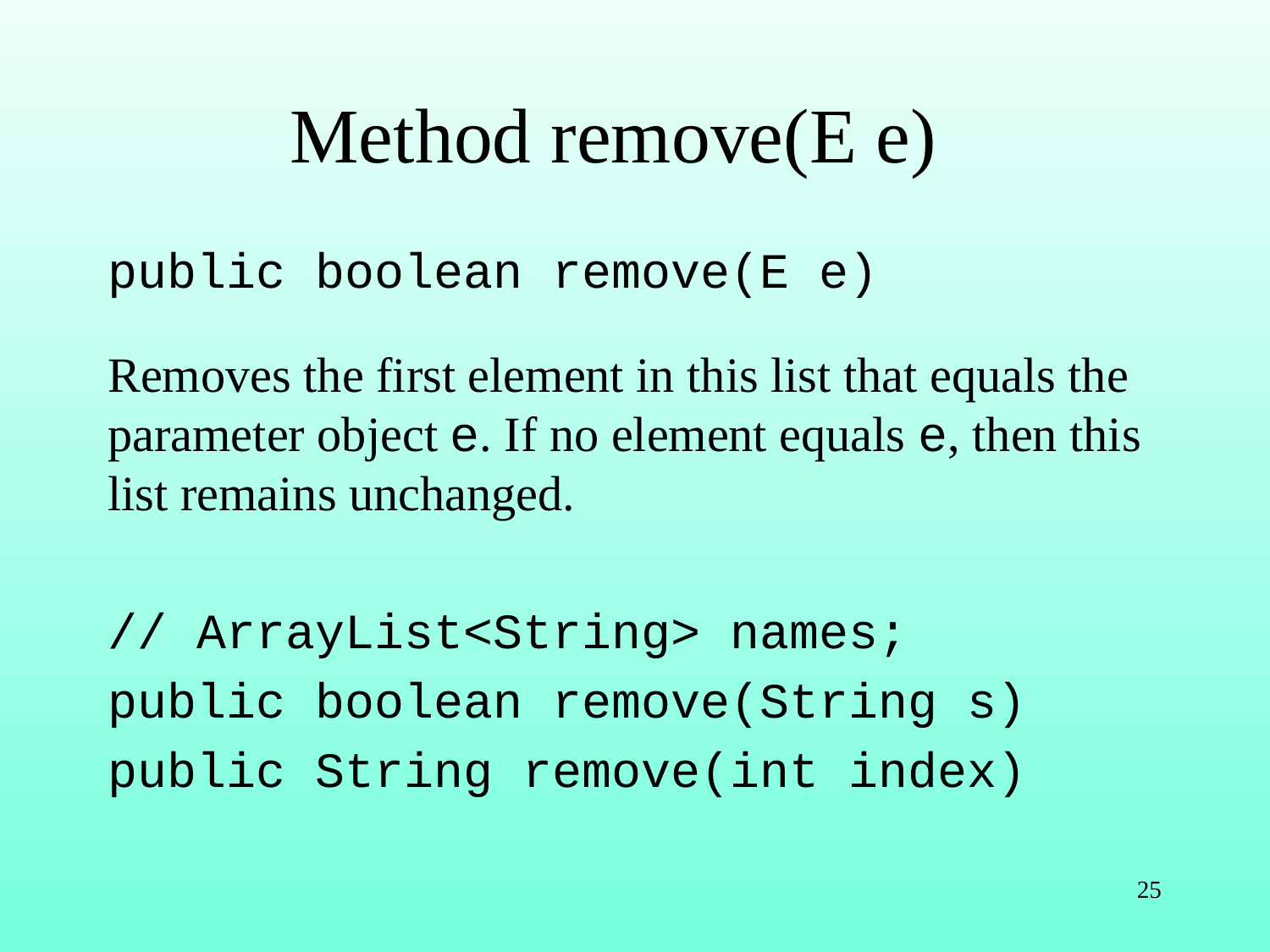

# Method remove(E e)
public boolean remove(E e)

Removes the first element in this list that equals the parameter object e. If no element equals e, then this list remains unchanged.

// ArrayList<String> names;
public boolean remove(String s)
public String remove(int index)
25